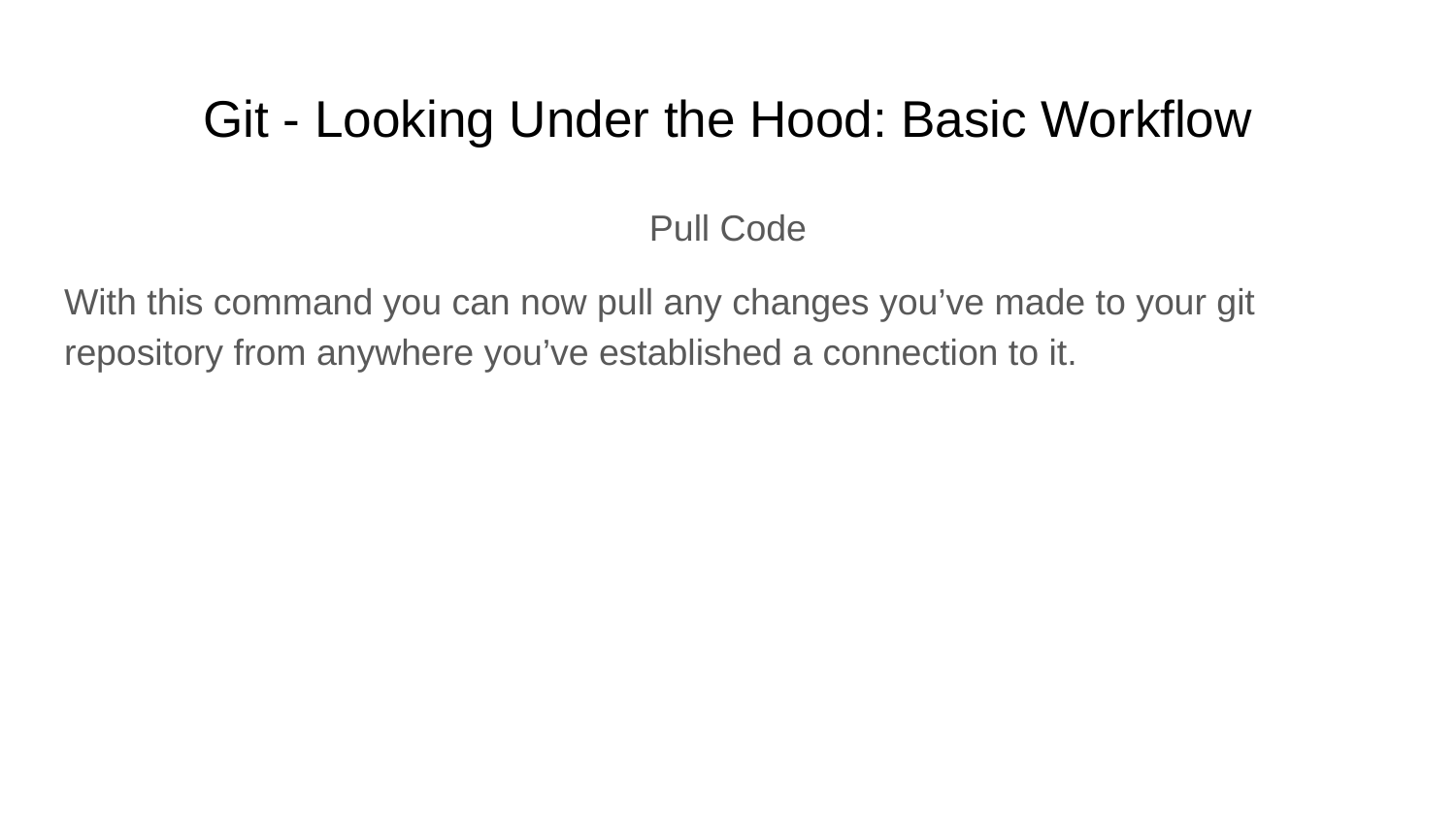

# Git - Looking Under the Hood: Basic Workflow
Pull Code
With this command you can now pull any changes you’ve made to your git repository from anywhere you’ve established a connection to it.